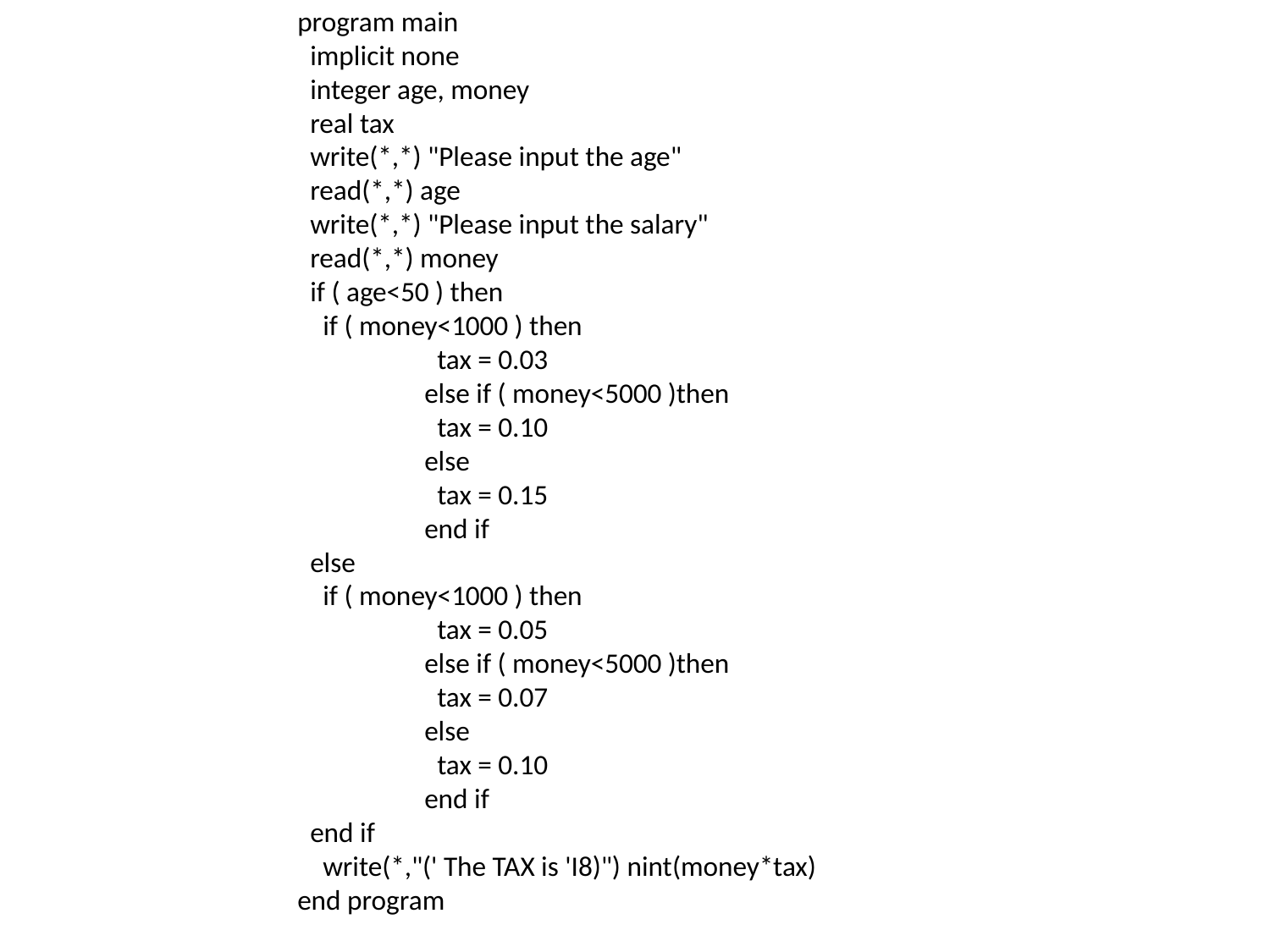

program main
  implicit none
  integer age, money
  real tax
  write(*,*) "Please input the age"
  read(*,*) age
  write(*,*) "Please input the salary"
  read(*,*) money
  if ( age<50 ) then
    if ( money<1000 ) then
	  tax = 0.03
	else if ( money<5000 )then
	  tax = 0.10
	else
	  tax = 0.15
	end if
  else
    if ( money<1000 ) then
	  tax = 0.05
	else if ( money<5000 )then
	  tax = 0.07
	else
	  tax = 0.10
	end if
  end if
    write(*,"(' The TAX is 'I8)") nint(money*tax)
end program